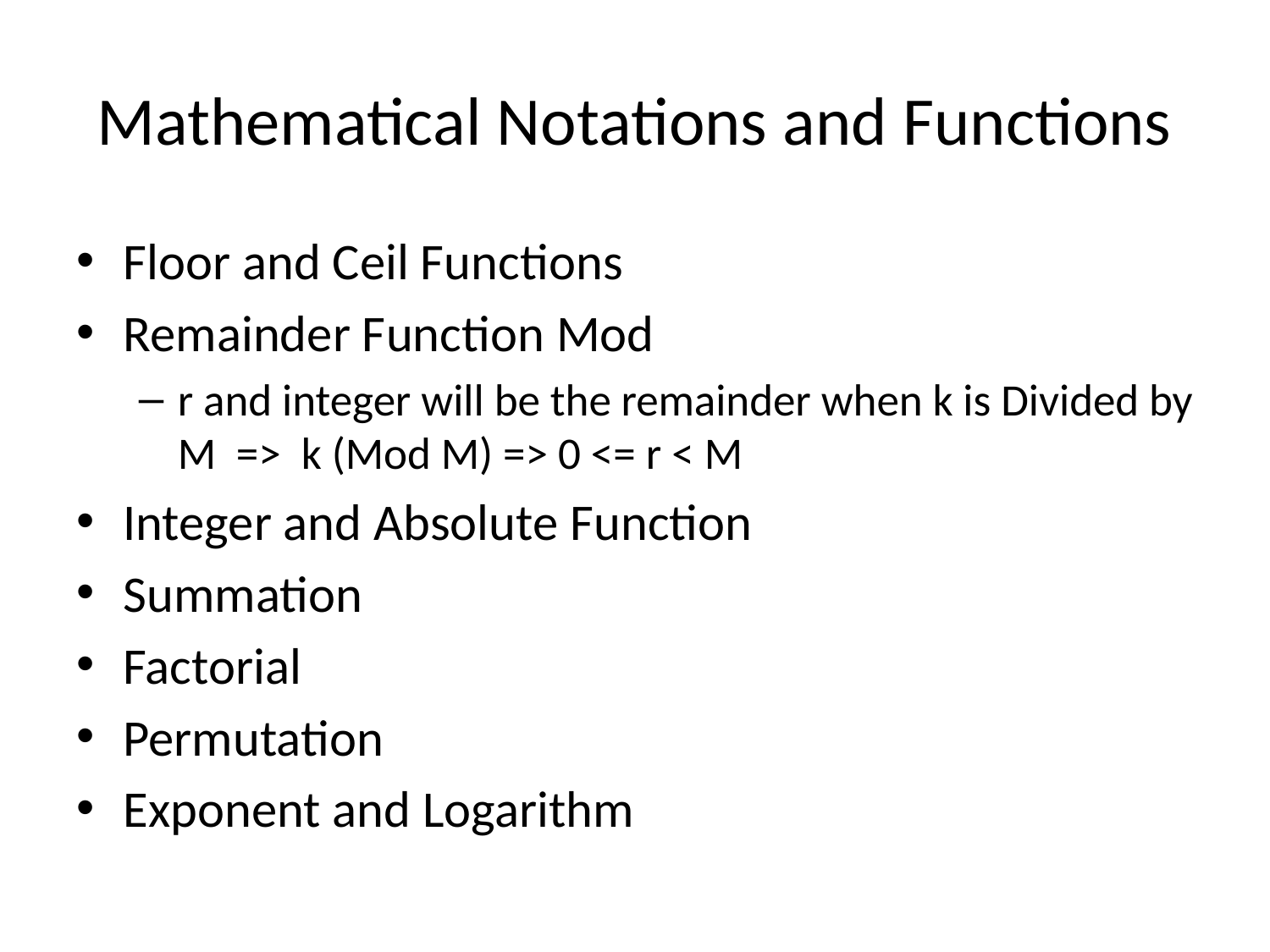

# Mathematical Notations and Functions
Floor and Ceil Functions
Remainder Function Mod
r and integer will be the remainder when k is Divided by M  =>  k (Mod M) => 0 <= r < M
Integer and Absolute Function
Summation
Factorial
Permutation
Exponent and Logarithm